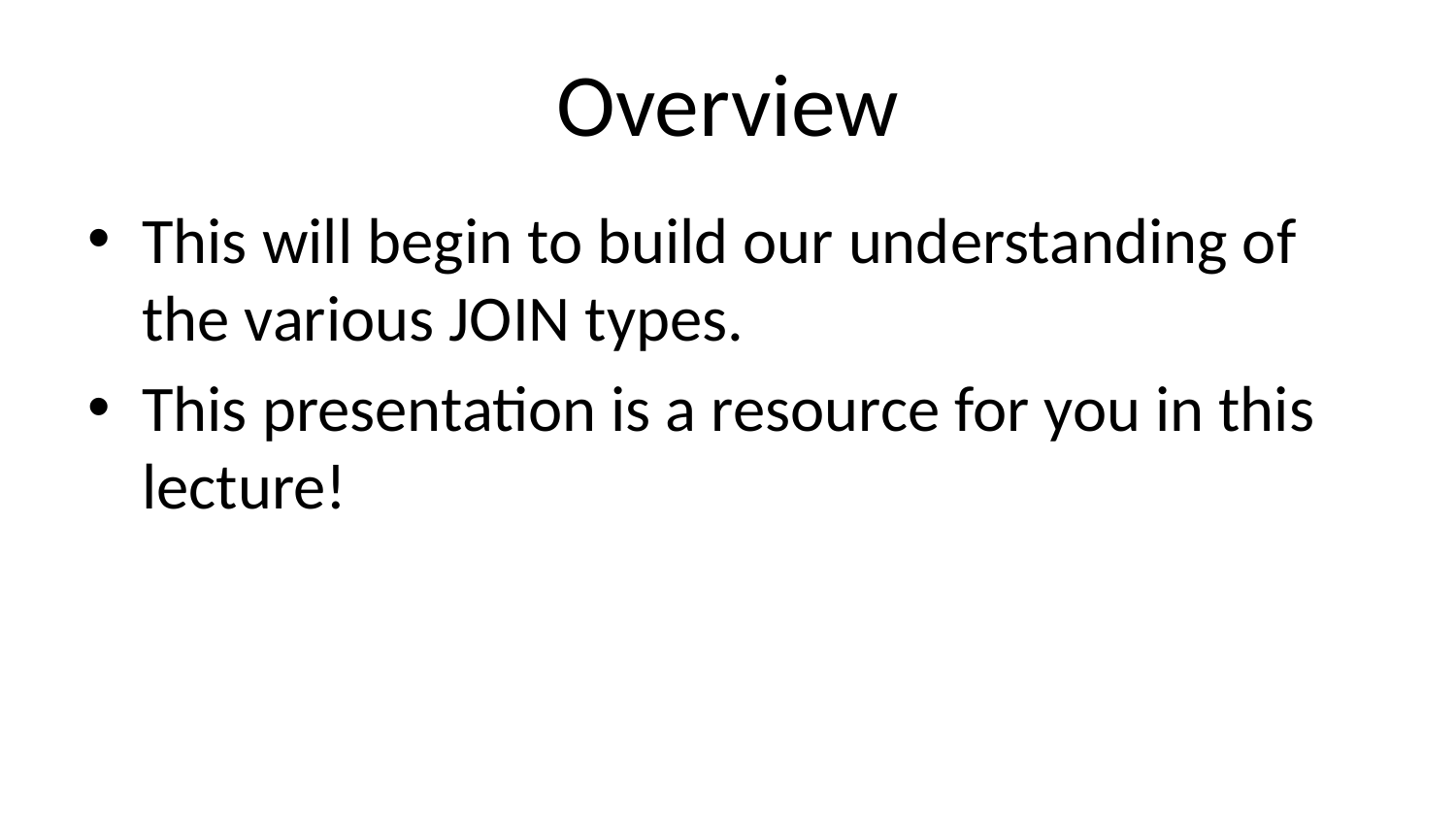

# Overview
This will begin to build our understanding of the various JOIN types.
This presentation is a resource for you in this lecture!